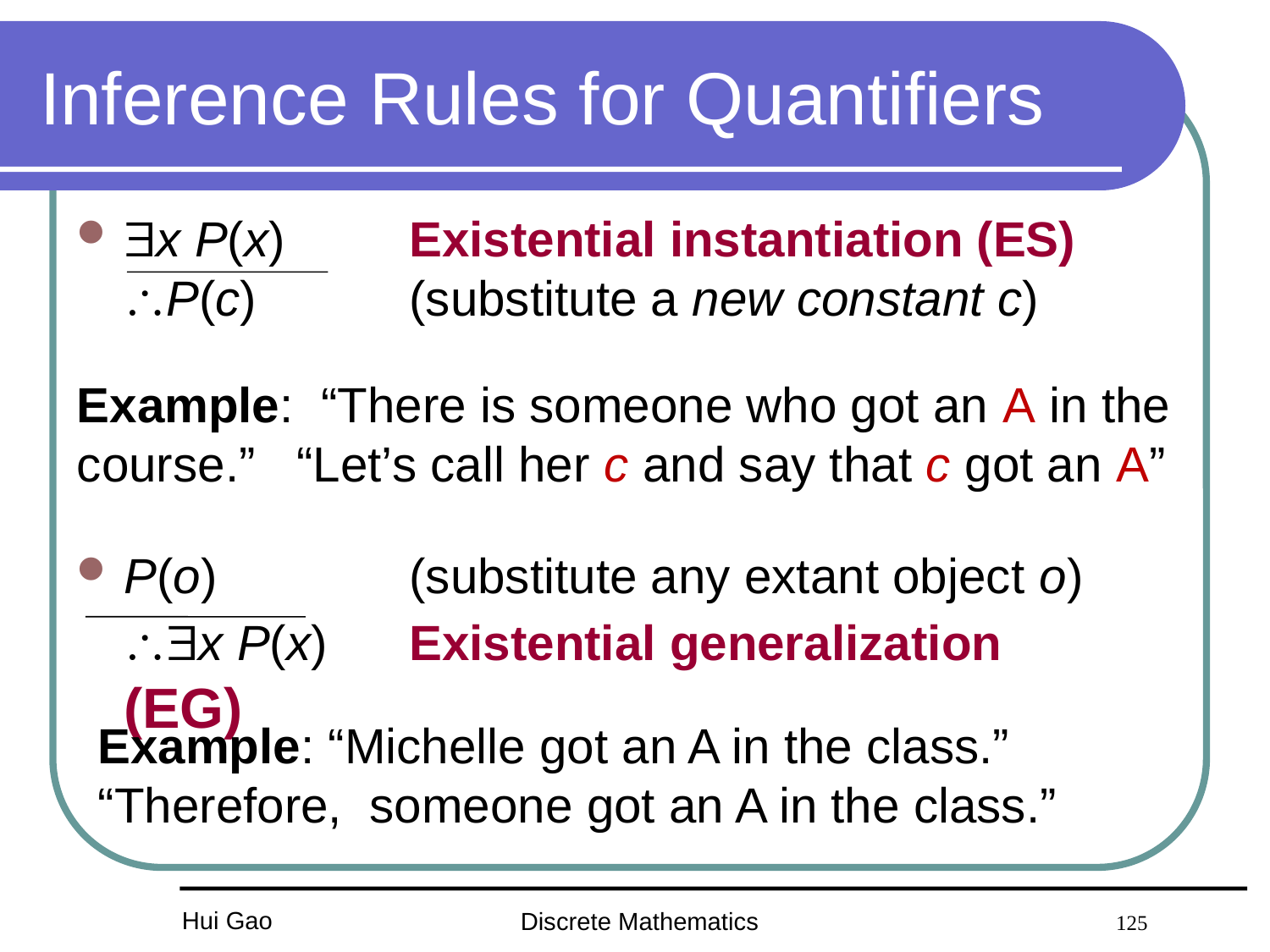

# Inference Rules for Quantifiers
∃x P(x)	Existential instantiation (ES)
∴P(c)	(substitute a new constant c)

P(o) 	(substitute any extant object o)
∴∃x P(x)	Existential generalization (EG)

Example:  “There is someone who got an A in the course.”   “Let’s call her c and say that c got an A”

Example: “Michelle got an A in the class.”
“Therefore,  someone got an A in the class.”